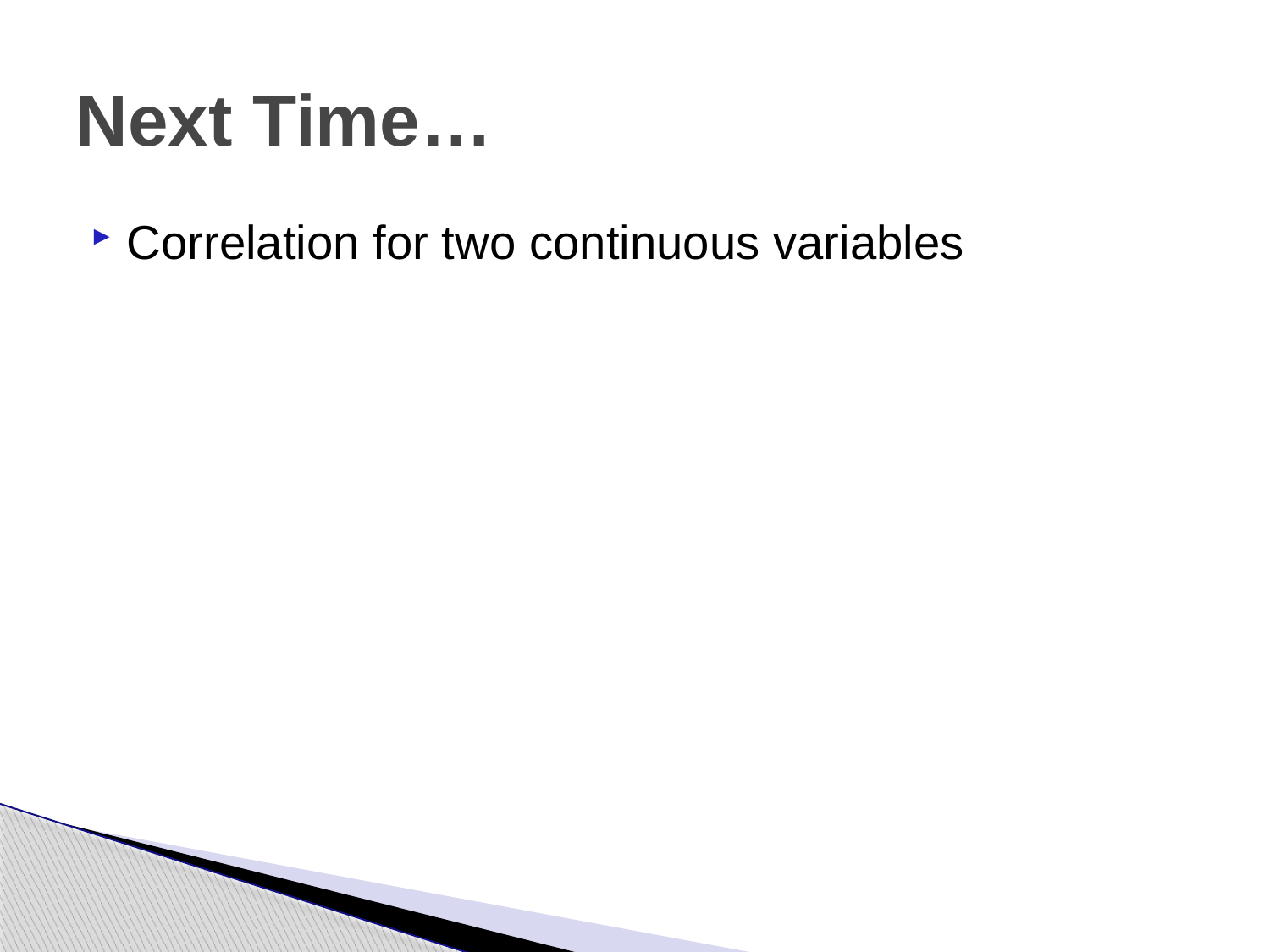

# Next Time…
Correlation for two continuous variables